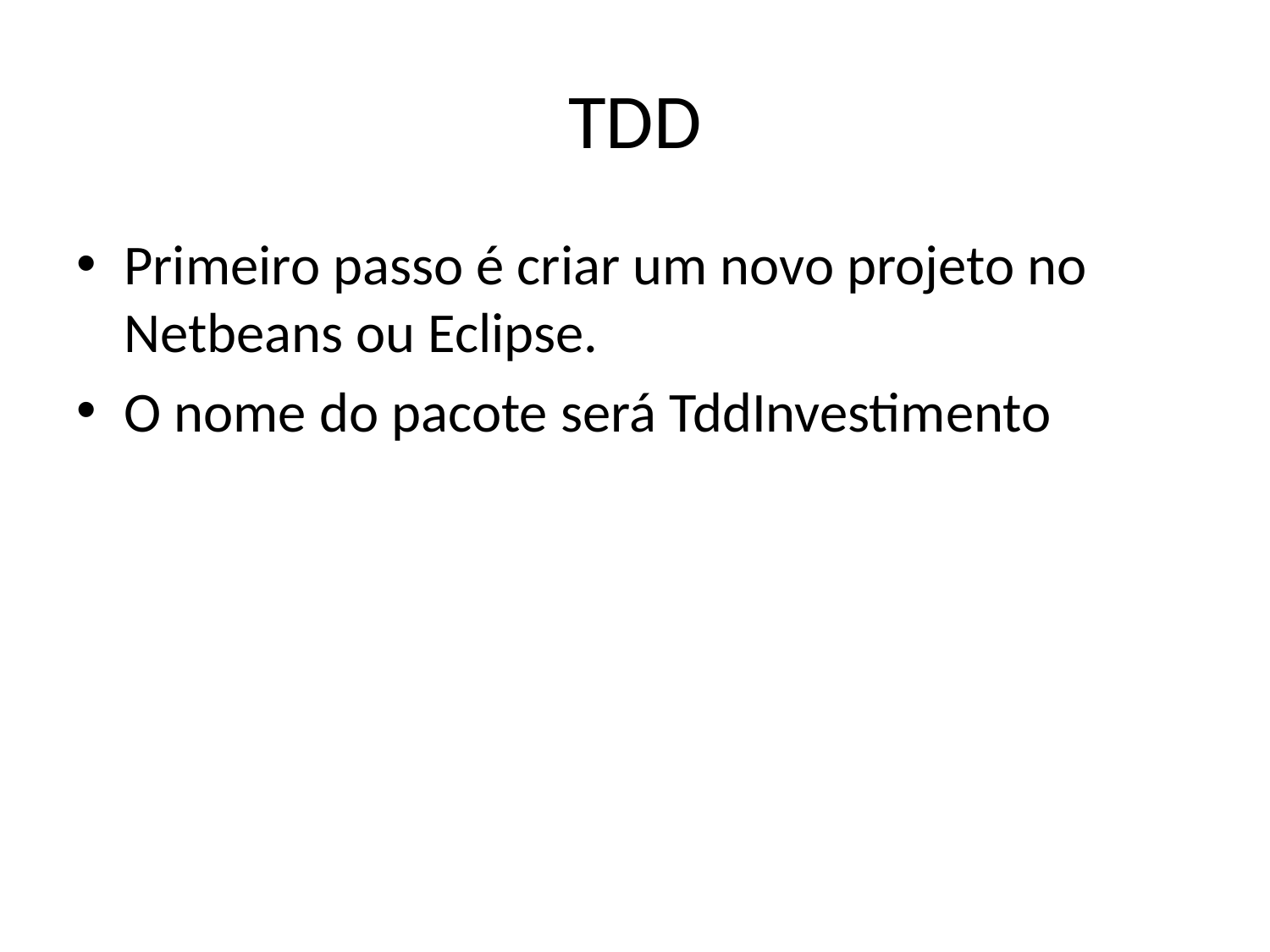

# TDD
Primeiro passo é criar um novo projeto no Netbeans ou Eclipse.
O nome do pacote será TddInvestimento